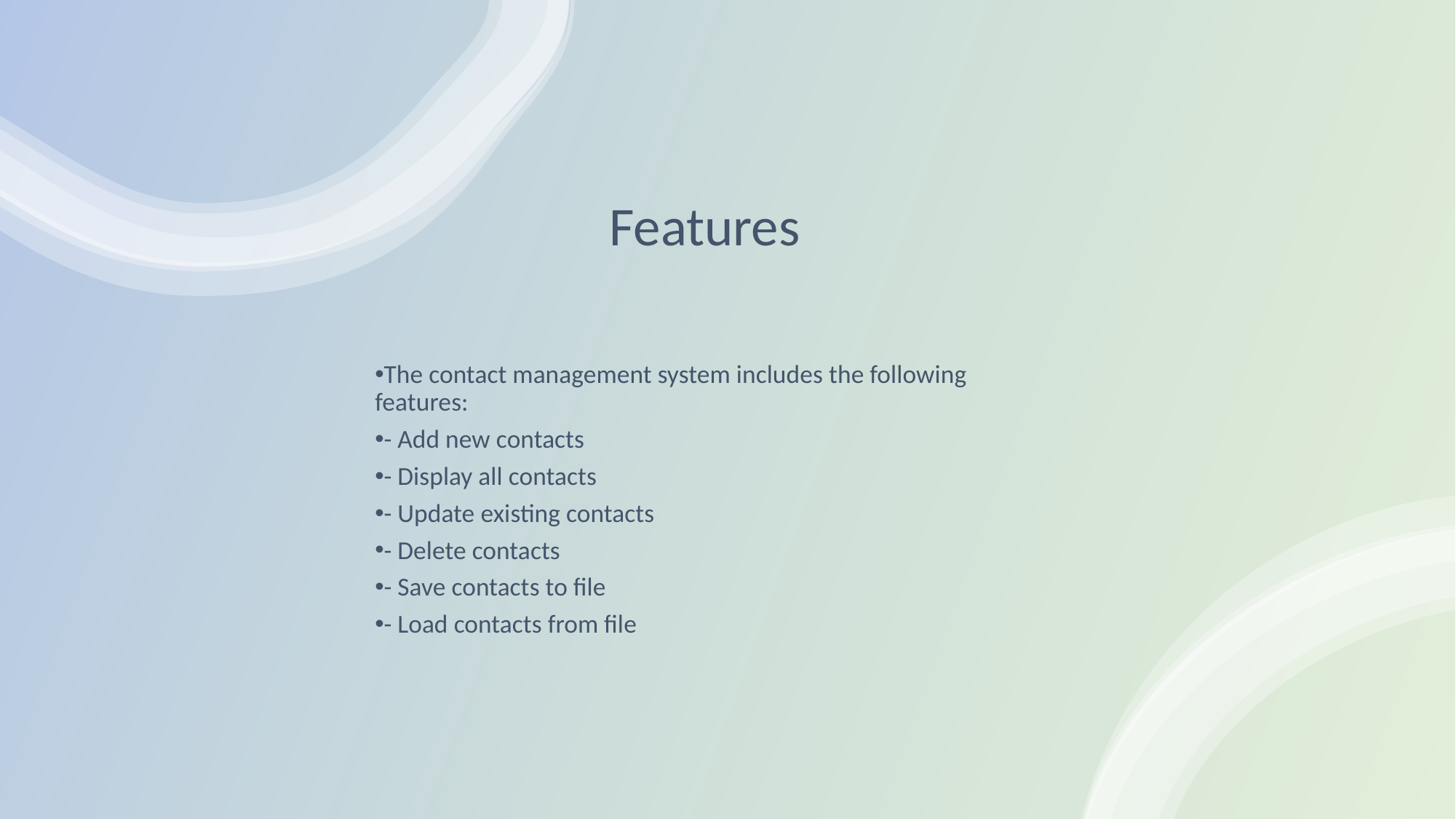

# Features
The contact management system includes the following features:
- Add new contacts
- Display all contacts
- Update existing contacts
- Delete contacts
- Save contacts to file
- Load contacts from file